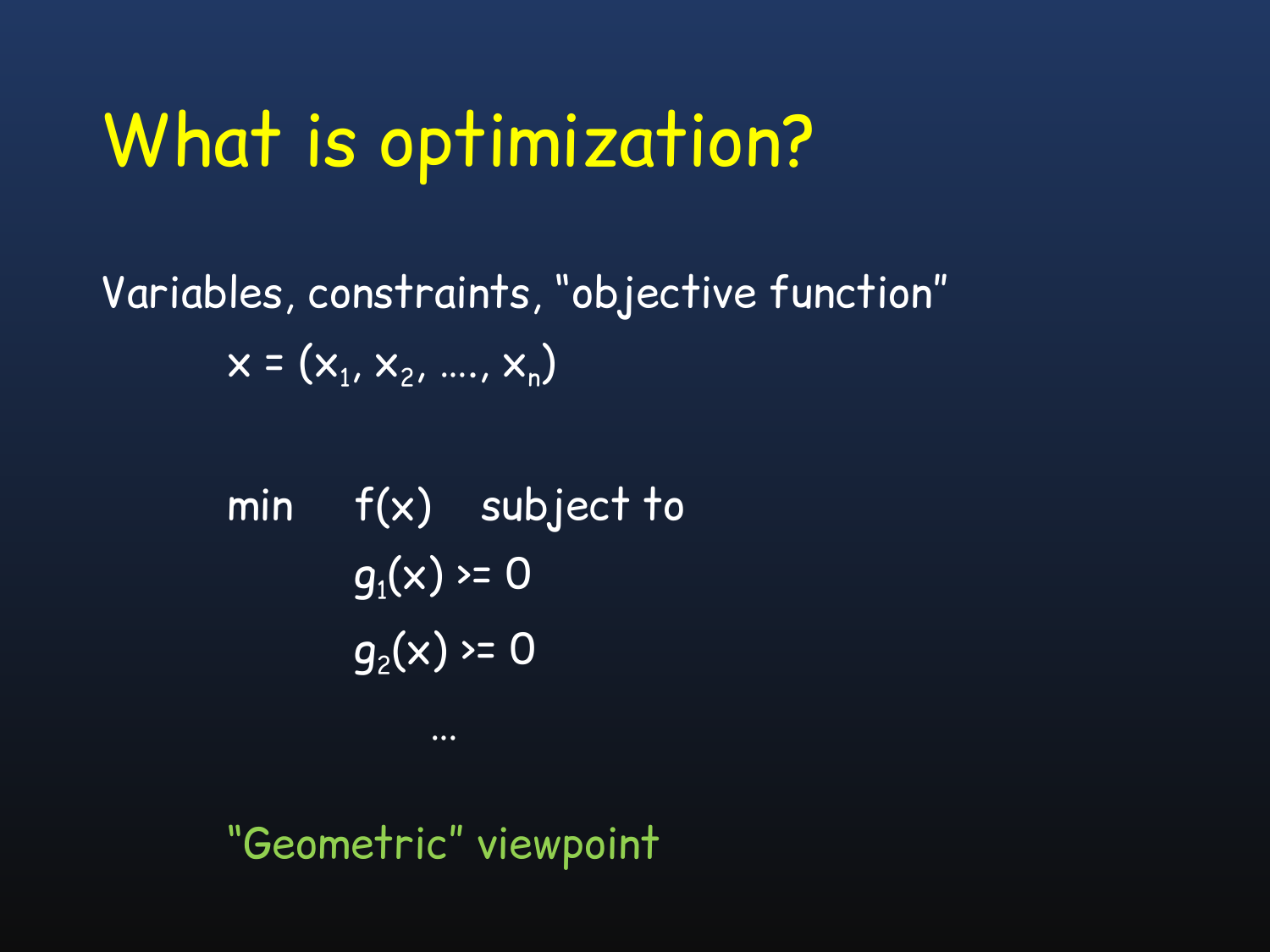

# What is optimization?
Variables, constraints, “objective function”
	x = (x1, x2, …., xn)

	min	f(x)	subject to
		g1(x) >= 0
		g2(x) >= 0
		      …
	“Geometric” viewpoint